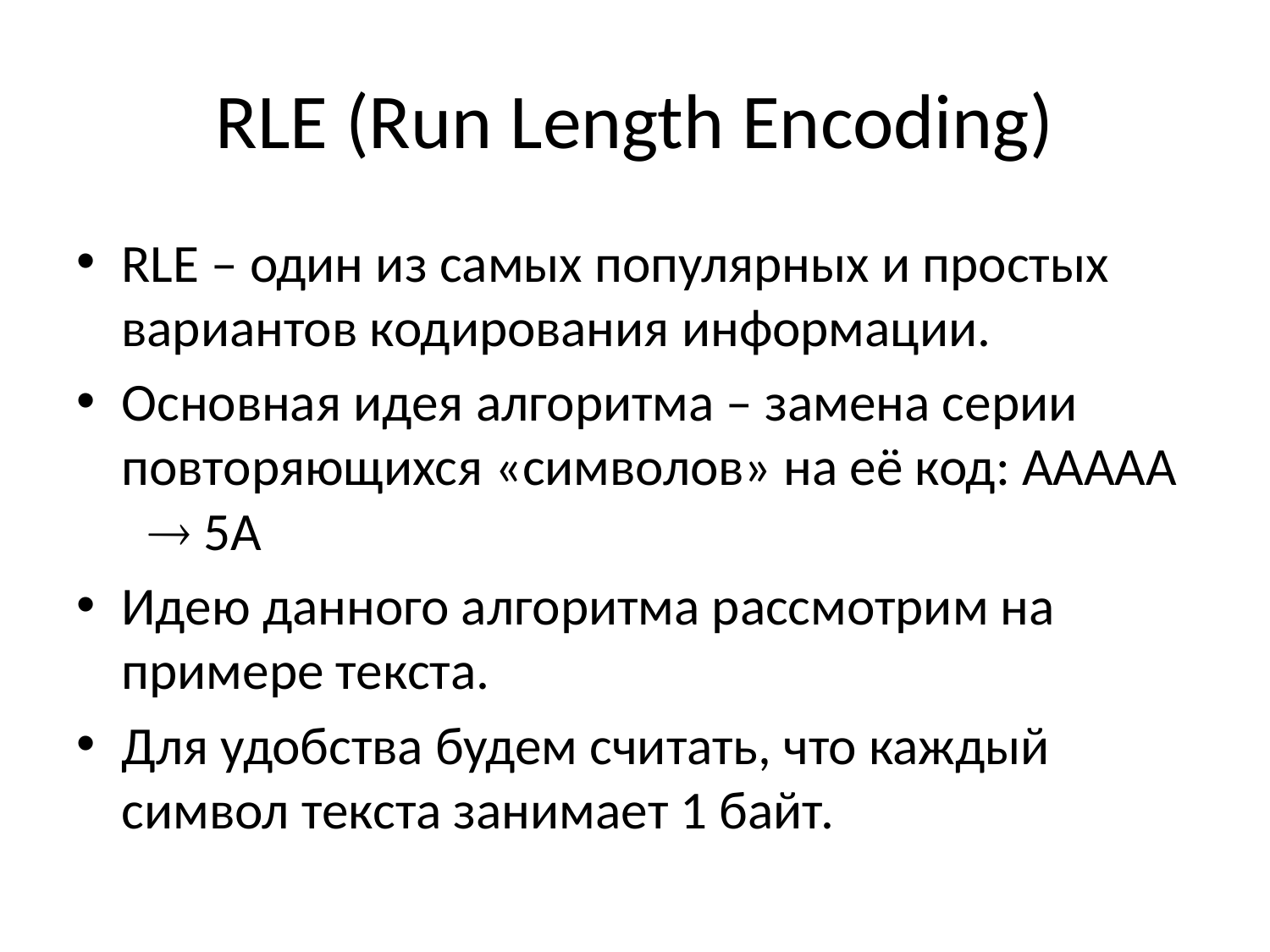

# RLE (Run Length Encoding)
RLE – один из самых популярных и простых вариантов кодирования информации.
Основная идея алгоритма – замена серии повторяющихся «символов» на её код: AAAAA  → 5A
Идею данного алгоритма рассмотрим на примере текста.
Для удобства будем считать, что каждый символ текста занимает 1 байт.